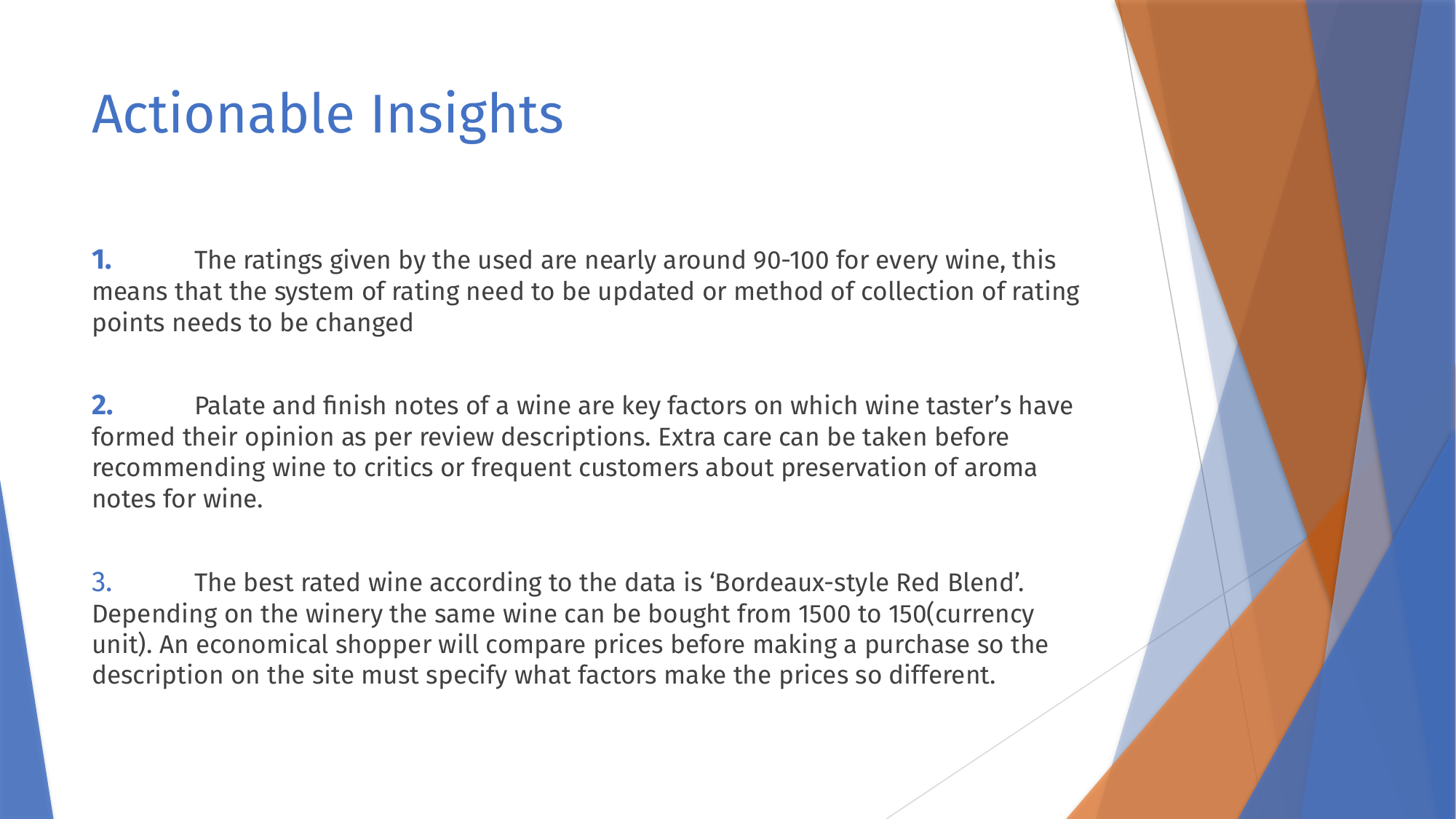

# Actionable Insights
1.	The ratings given by the used are nearly around 90-100 for every wine, this means that the system of rating need to be updated or method of collection of rating points needs to be changed
2.	Palate and finish notes of a wine are key factors on which wine taster’s have formed their opinion as per review descriptions. Extra care can be taken before recommending wine to critics or frequent customers about preservation of aroma notes for wine.
3.	The best rated wine according to the data is ‘Bordeaux-style Red Blend’. Depending on the winery the same wine can be bought from 1500 to 150(currency unit). An economical shopper will compare prices before making a purchase so the description on the site must specify what factors make the prices so different.